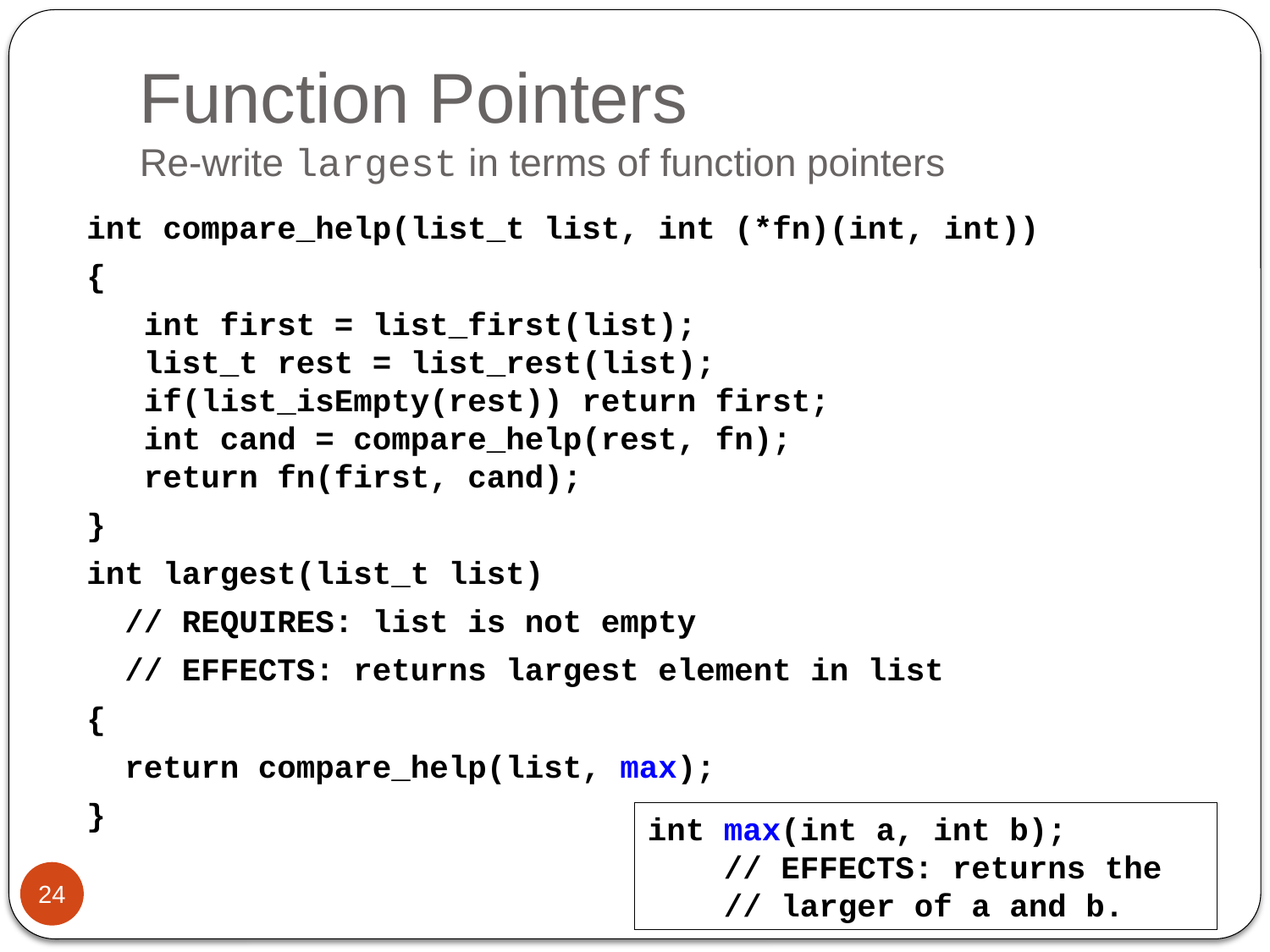

# Function Pointers Re-write largest in terms of function pointers
int compare_help(list_t list, int (*fn)(int, int))
{
   int first = list_first(list);
 list_t rest = list_rest(list);
 if(list_isEmpty(rest)) return first;
 int cand = compare_help(rest, fn);
 return fn(first, cand);
}
int largest(list_t list)
  // REQUIRES: list is not empty
  // EFFECTS: returns largest element in list
{
  return compare_help(list, max);
}
int max(int a, int b);
    // EFFECTS: returns the
    // larger of a and b.
24